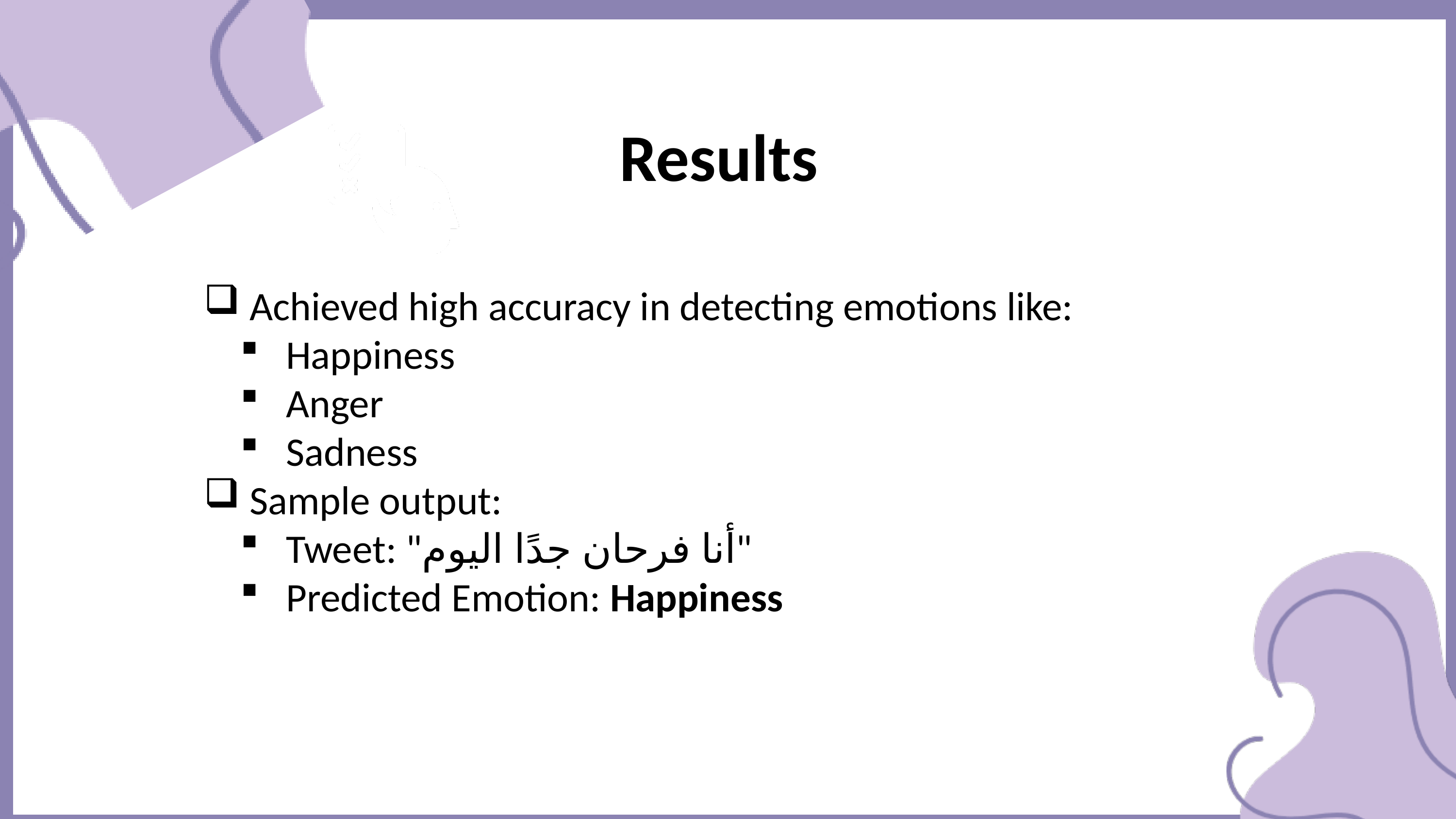

Results

Achieved high accuracy in detecting emotions like:
Happiness
Anger
Sadness
Sample output:
Tweet: "أنا فرحان جدًا اليوم"
Predicted Emotion: Happiness